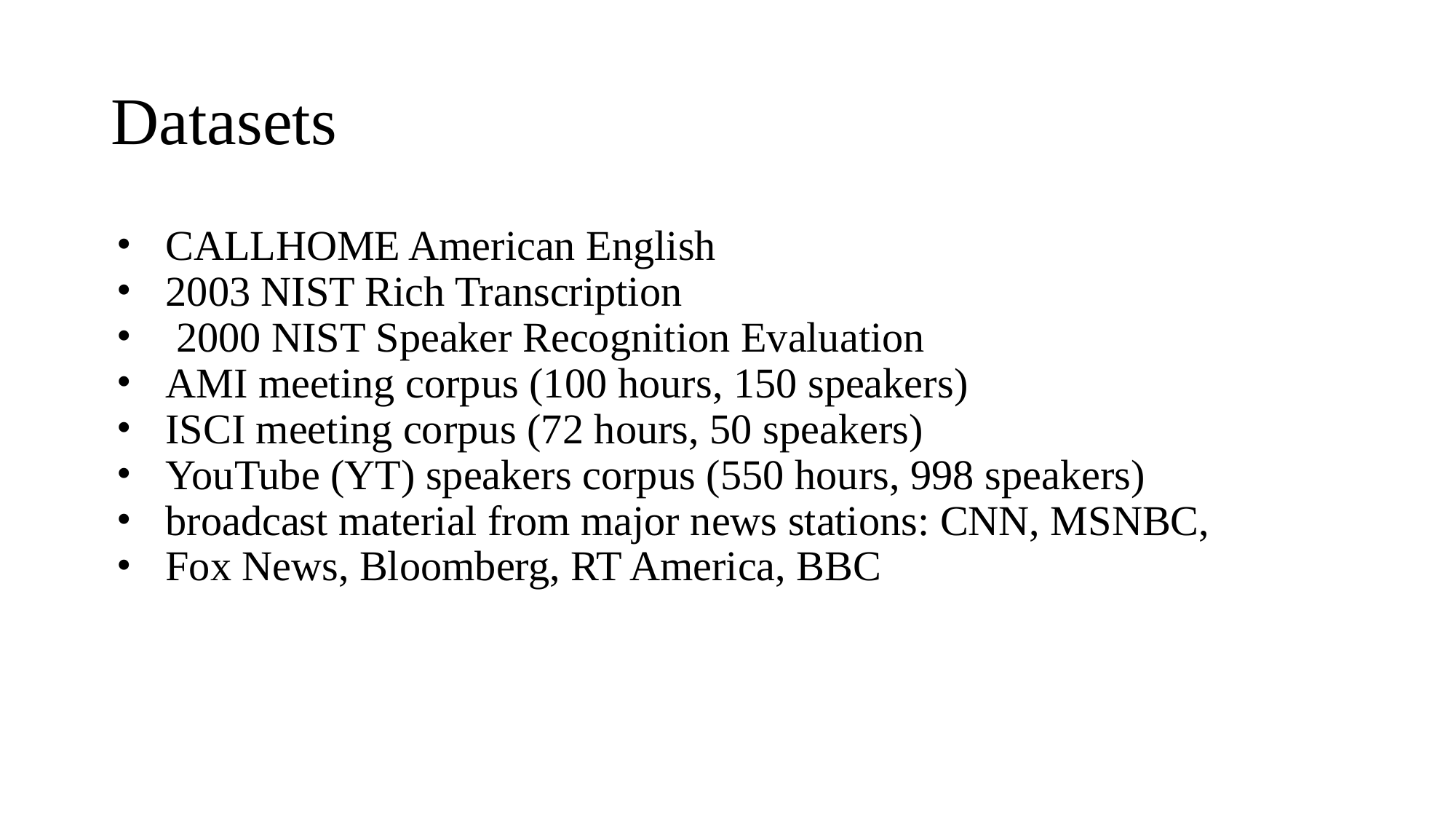

# Datasets
CALLHOME American English
2003 NIST Rich Transcription
 2000 NIST Speaker Recognition Evaluation
AMI meeting corpus (100 hours, 150 speakers)
ISCI meeting corpus (72 hours, 50 speakers)
YouTube (YT) speakers corpus (550 hours, 998 speakers)
broadcast material from major news stations: CNN, MSNBC,
Fox News, Bloomberg, RT America, BBC